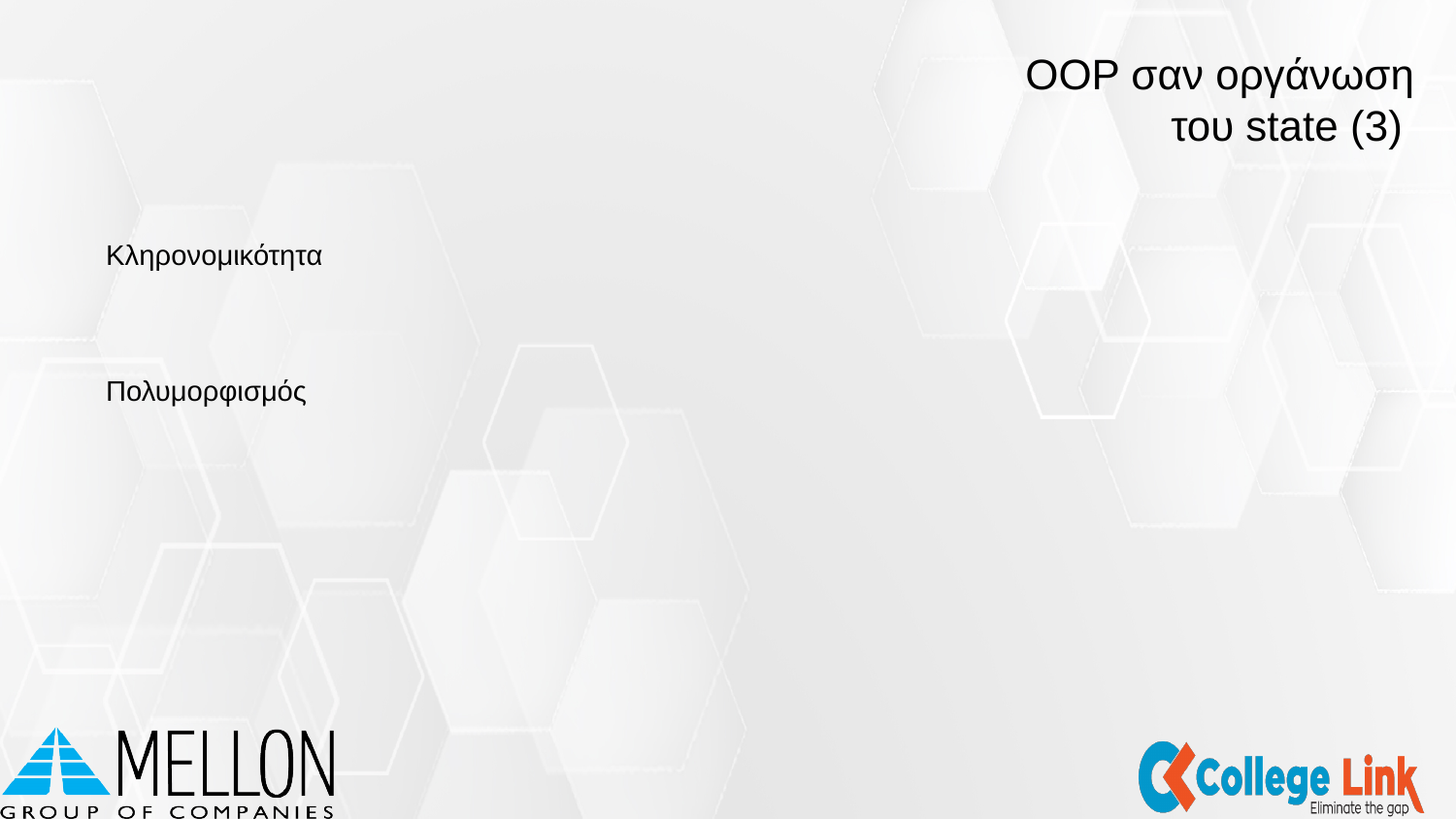

OOP σαν οργάνωση του state (3)
Κληρονομικότητα

Πολυμορφισμός